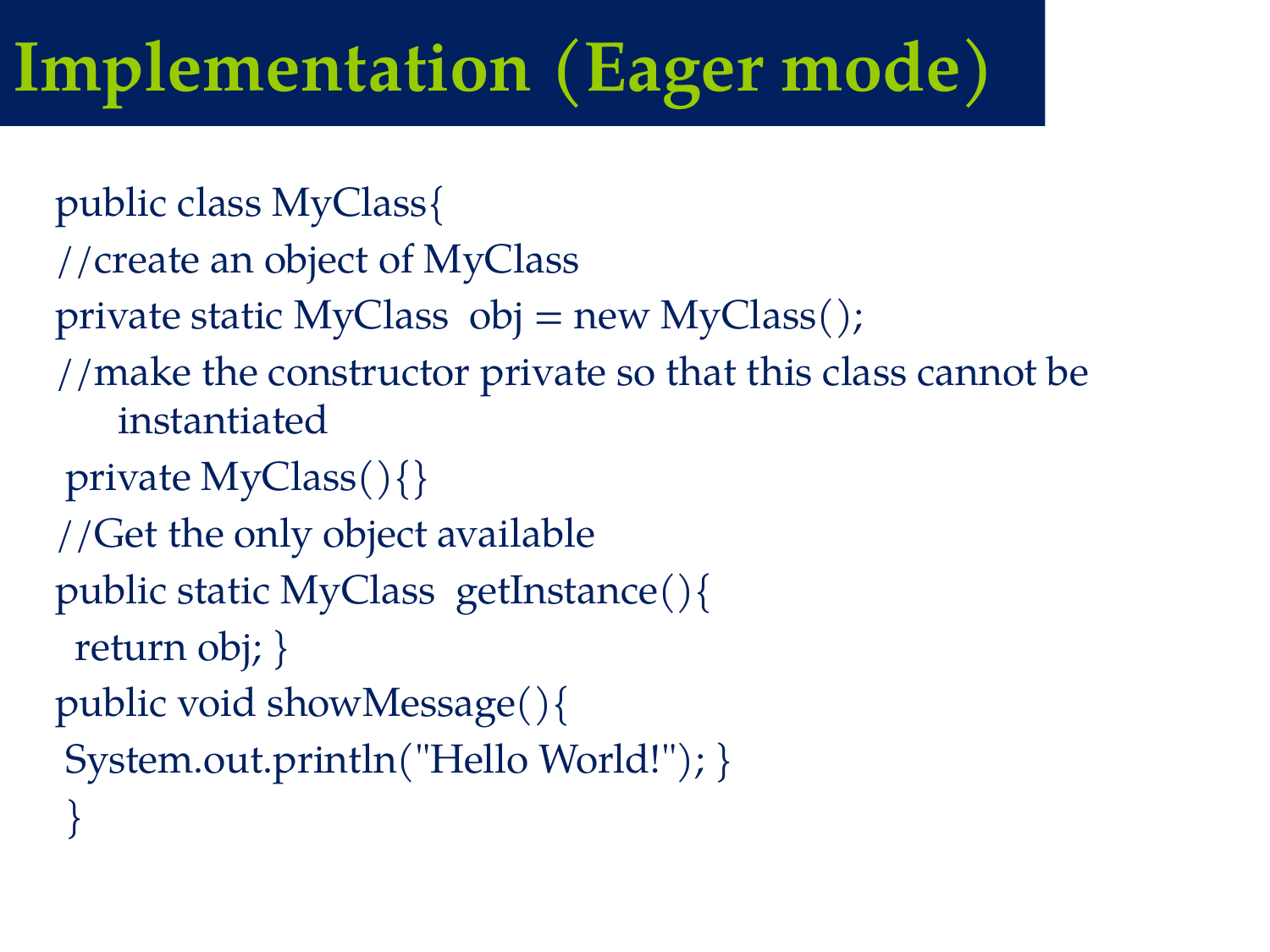

# Implementation (Eager mode)
public class MyClass{
//create an object of MyClass
private static MyClass  obj = new MyClass();
//make the constructor private so that this class cannot be instantiated
 private MyClass(){}
//Get the only object available
public static MyClass  getInstance(){
  return obj; }
public void showMessage(){
 System.out.println("Hello World!"); }
 }